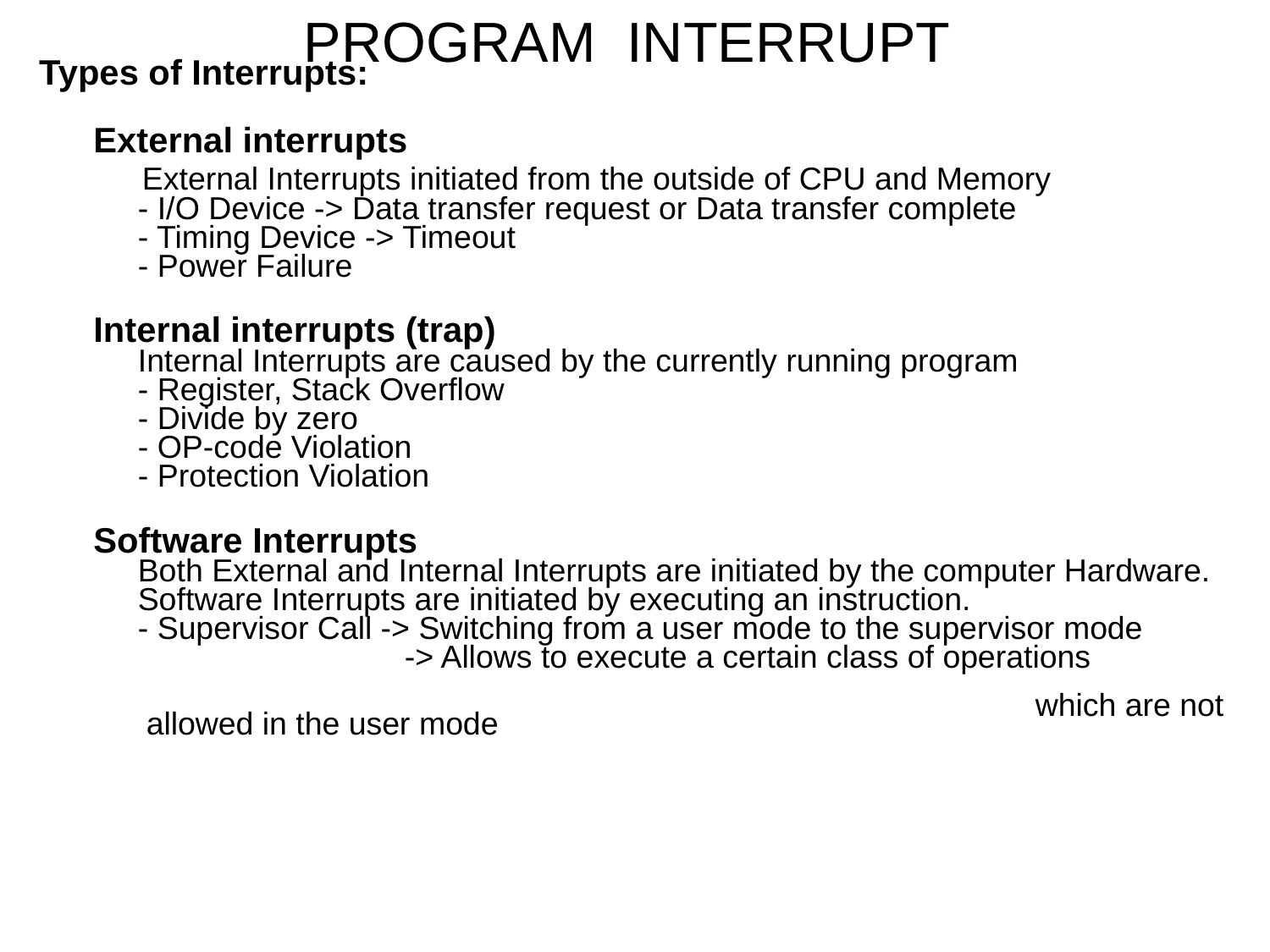

# PROGRAM  INTERRUPT
 Types of Interrupts:
External interrupts
     External Interrupts initiated from the outside of CPU and Memory
     - I/O Device -> Data transfer request or Data transfer complete
     - Timing Device -> Timeout
     - Power Failure

Internal interrupts (trap)
     Internal Interrupts are caused by the currently running program
     - Register, Stack Overflow
     - Divide by zero
     - OP-code Violation
     - Protection Violation

Software Interrupts
     Both External and Internal Interrupts are initiated by the computer Hardware.
     Software Interrupts are initiated by executing an instruction.
     - Supervisor Call -> Switching from a user mode to the supervisor mode
                                   -> Allows to execute a certain class of operations
																which are not allowed in the user mode